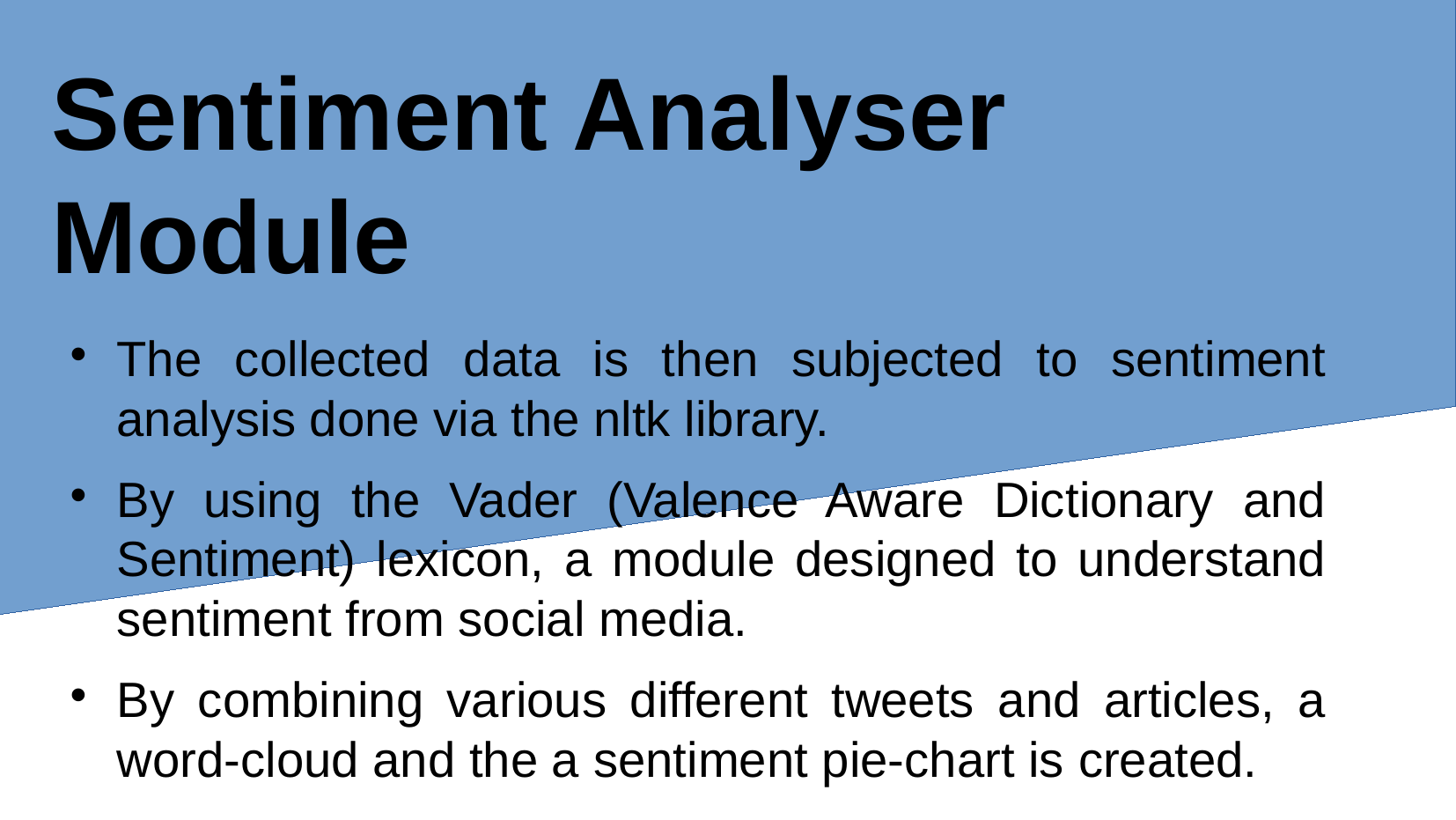

# Sentiment Analyser Module
The collected data is then subjected to sentiment analysis done via the nltk library.
By using the Vader (Valence Aware Dictionary and Sentiment) lexicon, a module designed to understand sentiment from social media.
By combining various different tweets and articles, a word-cloud and the a sentiment pie-chart is created.